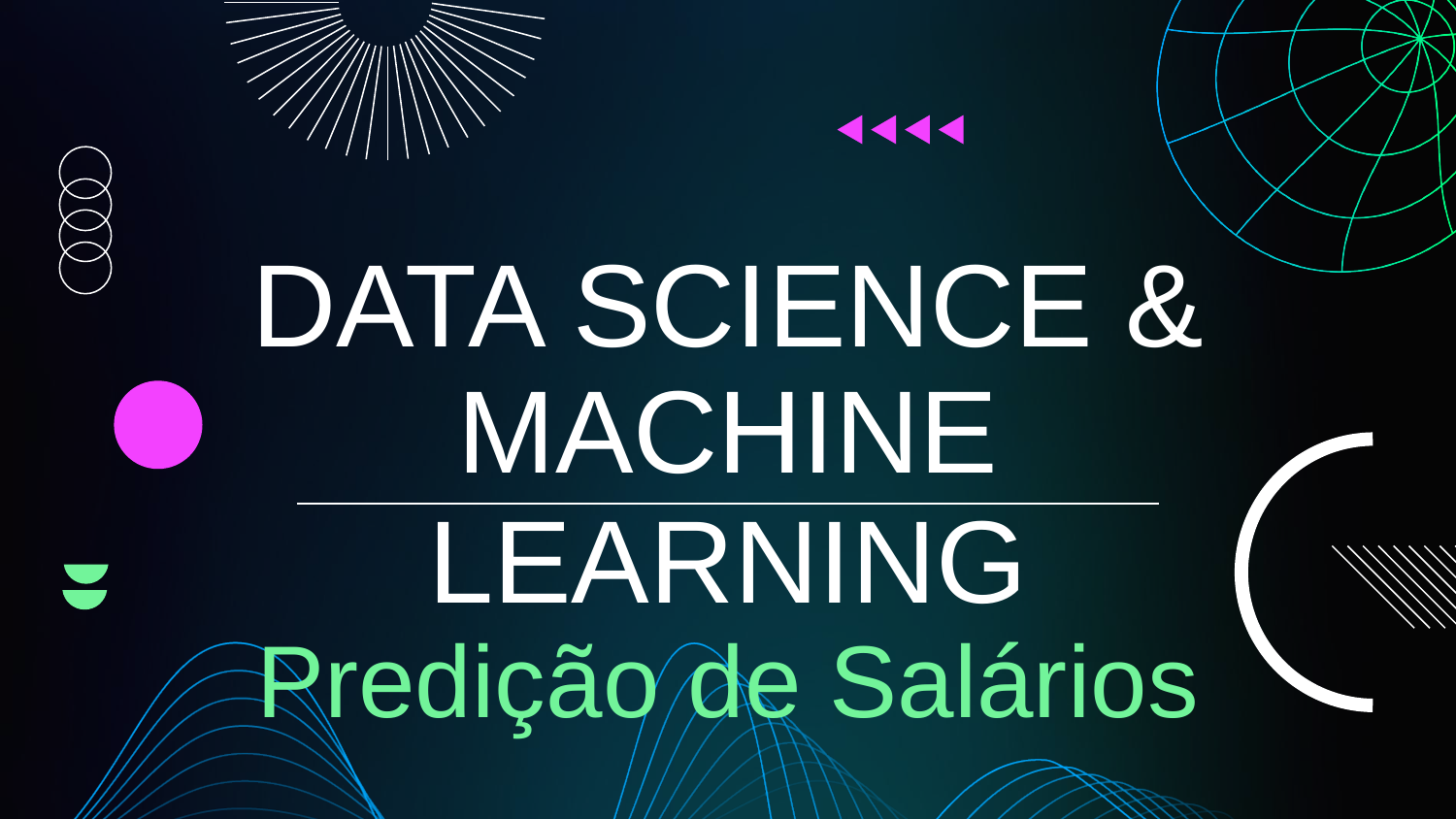

# DATA SCIENCE & MACHINE LEARNING Predição de Salários